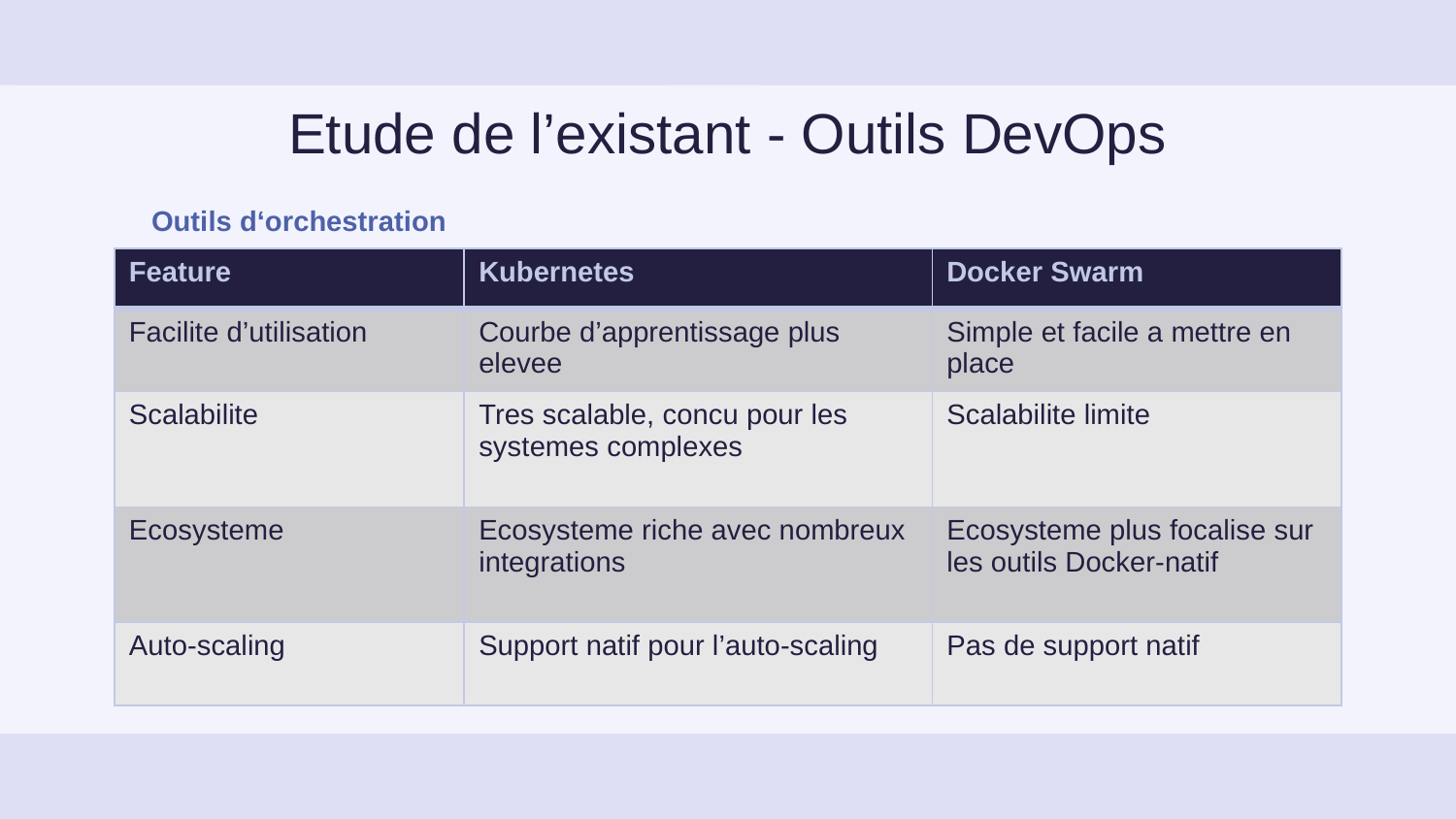

# Etude de l’existant - Outils DevOps
Outils d‘orchestration

| Feature | Kubernetes | Docker Swarm |
| --- | --- | --- |
| Facilite d’utilisation | Courbe d’apprentissage plus elevee | Simple et facile a mettre en place |
| Scalabilite | Tres scalable, concu pour les systemes complexes | Scalabilite limite |
| Ecosysteme | Ecosysteme riche avec nombreux integrations | Ecosysteme plus focalise sur les outils Docker-natif |
| Auto-scaling | Support natif pour l’auto-scaling | Pas de support natif |